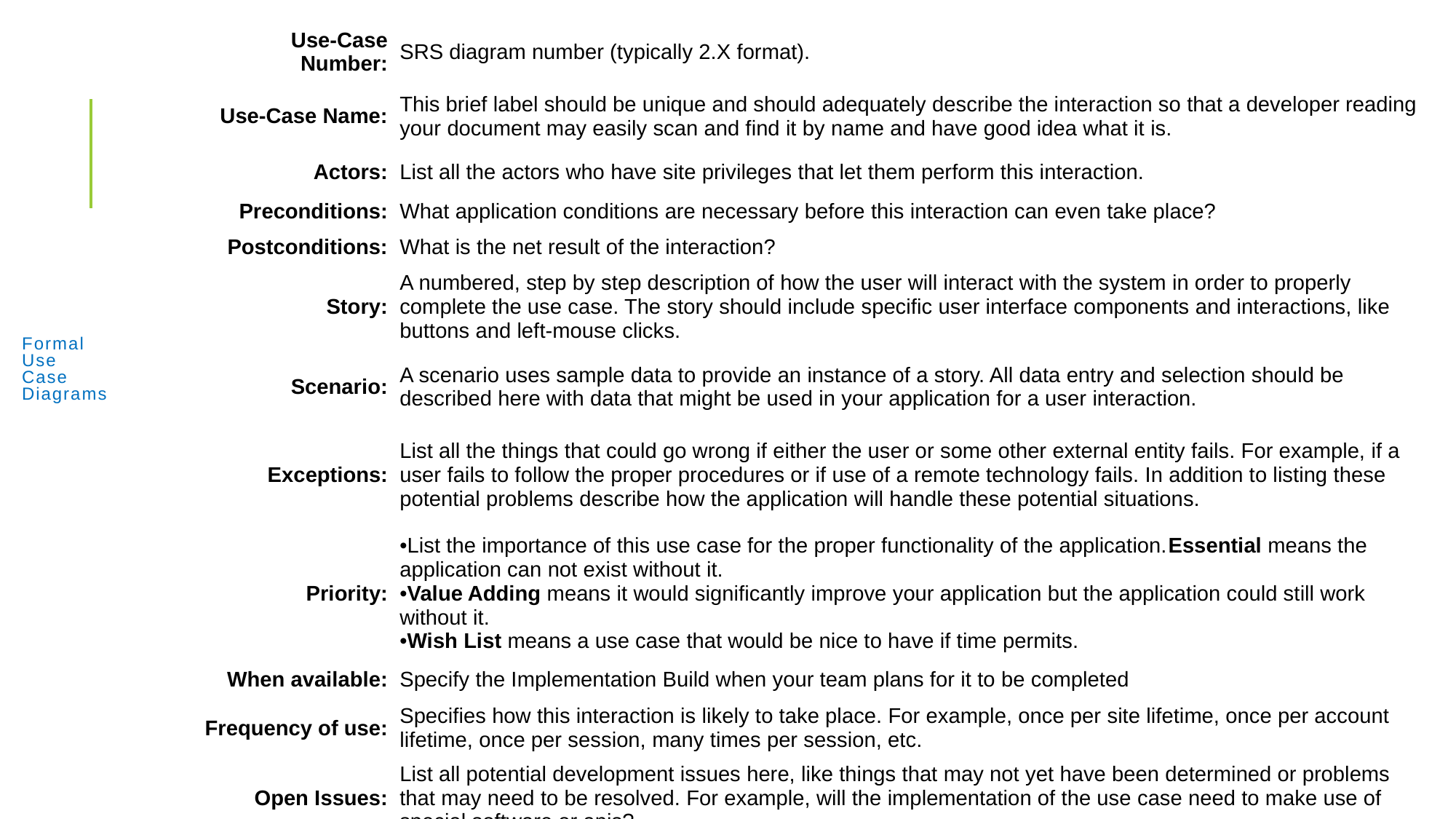

| Use-Case Number: | SRS diagram number (typically 2.X format). |
| --- | --- |
| Use-Case Name: | This brief label should be unique and should adequately describe the interaction so that a developer reading your document may easily scan and find it by name and have good idea what it is. |
| Actors: | List all the actors who have site privileges that let them perform this interaction. |
| Preconditions: | What application conditions are necessary before this interaction can even take place? |
| Postconditions: | What is the net result of the interaction? |
| Story: | A numbered, step by step description of how the user will interact with the system in order to properly complete the use case. The story should include specific user interface components and interactions, like buttons and left-mouse clicks. |
| Scenario: | A scenario uses sample data to provide an instance of a story. All data entry and selection should be described here with data that might be used in your application for a user interaction. |
| Exceptions: | List all the things that could go wrong if either the user or some other external entity fails. For example, if a user fails to follow the proper procedures or if use of a remote technology fails. In addition to listing these potential problems describe how the application will handle these potential situations. |
| Priority: | List the importance of this use case for the proper functionality of the application.Essential means the application can not exist without it. Value Adding means it would significantly improve your application but the application could still work without it. Wish List means a use case that would be nice to have if time permits. |
| When available: | Specify the Implementation Build when your team plans for it to be completed |
| Frequency of use: | Specifies how this interaction is likely to take place. For example, once per site lifetime, once per account lifetime, once per session, many times per session, etc. |
| Open Issues: | List all potential development issues here, like things that may not yet have been determined or problems that may need to be resolved. For example, will the implementation of the use case need to make use of special software or apis? |
# Formal Use Case Diagrams